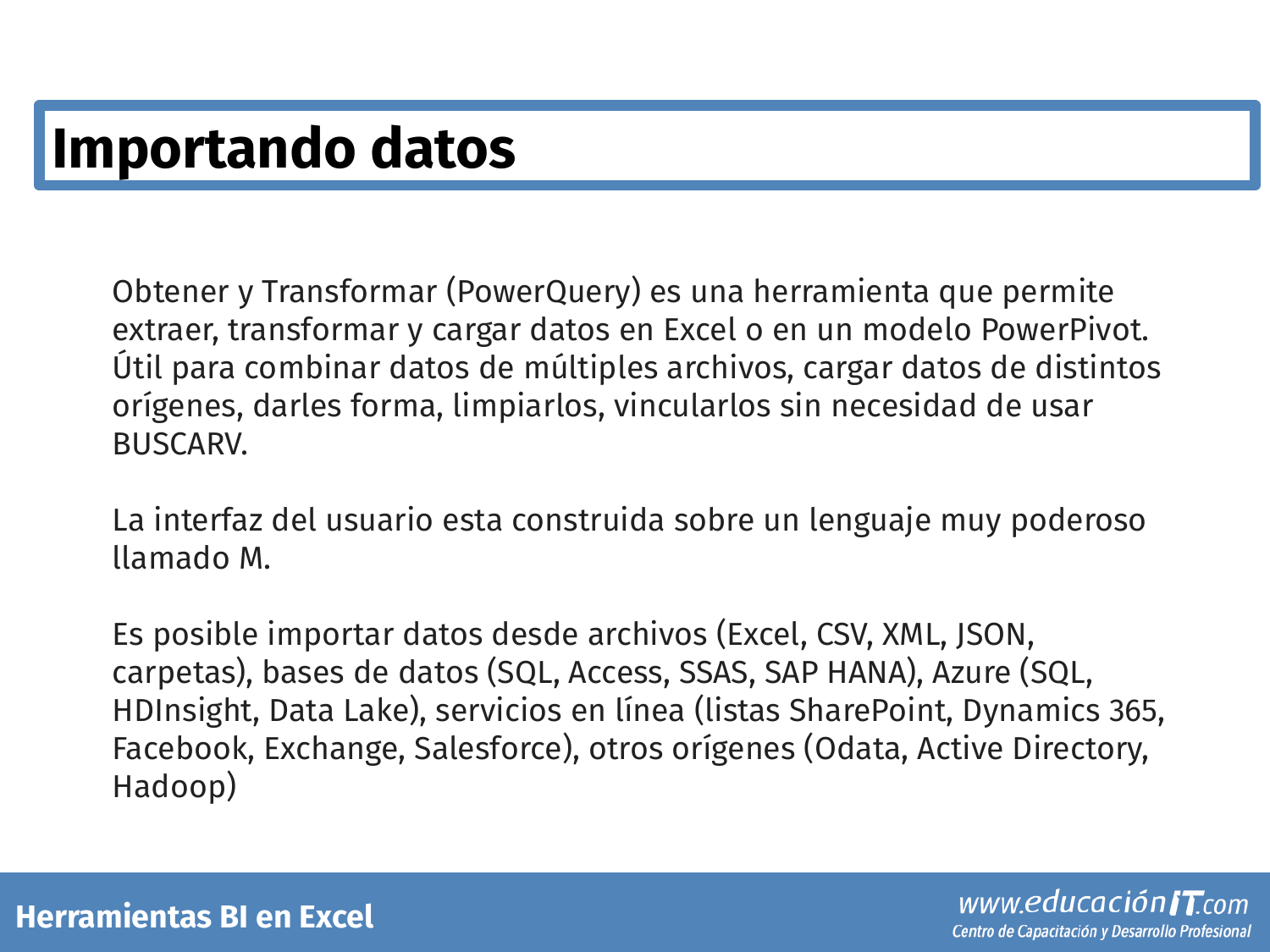

Importando datos
Obtener y Transformar (PowerQuery) es una herramienta que permite extraer, transformar y cargar datos en Excel o en un modelo PowerPivot. Útil para combinar datos de múltiples archivos, cargar datos de distintos orígenes, darles forma, limpiarlos, vincularlos sin necesidad de usar BUSCARV.

La interfaz del usuario esta construida sobre un lenguaje muy poderoso llamado M.

Es posible importar datos desde archivos (Excel, CSV, XML, JSON, carpetas), bases de datos (SQL, Access, SSAS, SAP HANA), Azure (SQL, HDInsight, Data Lake), servicios en línea (listas SharePoint, Dynamics 365, Facebook, Exchange, Salesforce), otros orígenes (Odata, Active Directory, Hadoop)